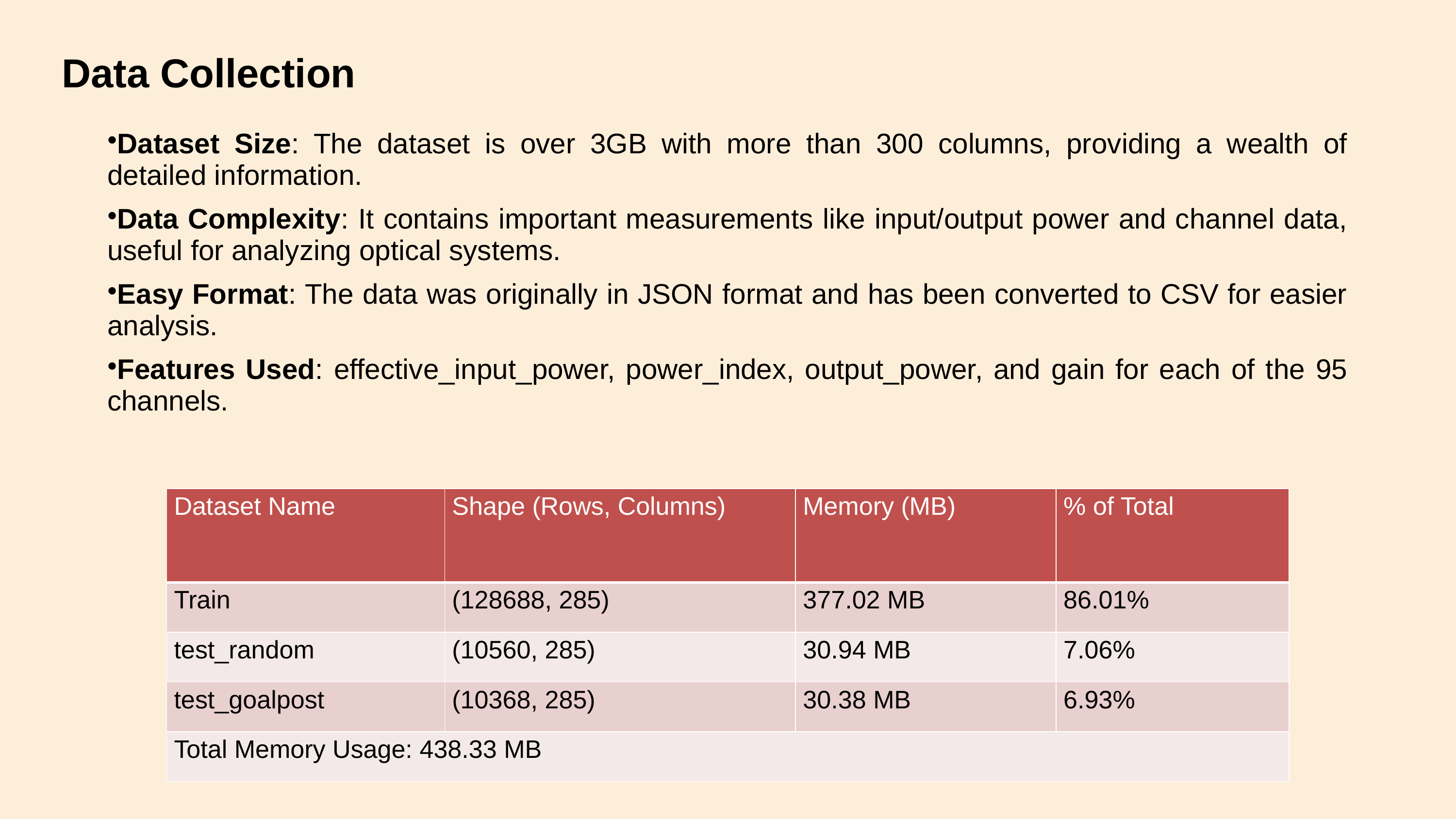

Data Collection
Dataset Size: The dataset is over 3GB with more than 300 columns, providing a wealth of detailed information.
Data Complexity: It contains important measurements like input/output power and channel data, useful for analyzing optical systems.
Easy Format: The data was originally in JSON format and has been converted to CSV for easier analysis.
Features Used: effective_input_power, power_index, output_power, and gain for each of the 95 channels.

| Dataset Name | Shape (Rows, Columns) | Memory (MB) | % of Total |
| --- | --- | --- | --- |
| Train | (128688, 285) | 377.02 MB | 86.01% |
| test\_random | (10560, 285) | 30.94 MB | 7.06% |
| test\_goalpost | (10368, 285) | 30.38 MB | 6.93% |
| Total Memory Usage: 438.33 MB |  |  |  |